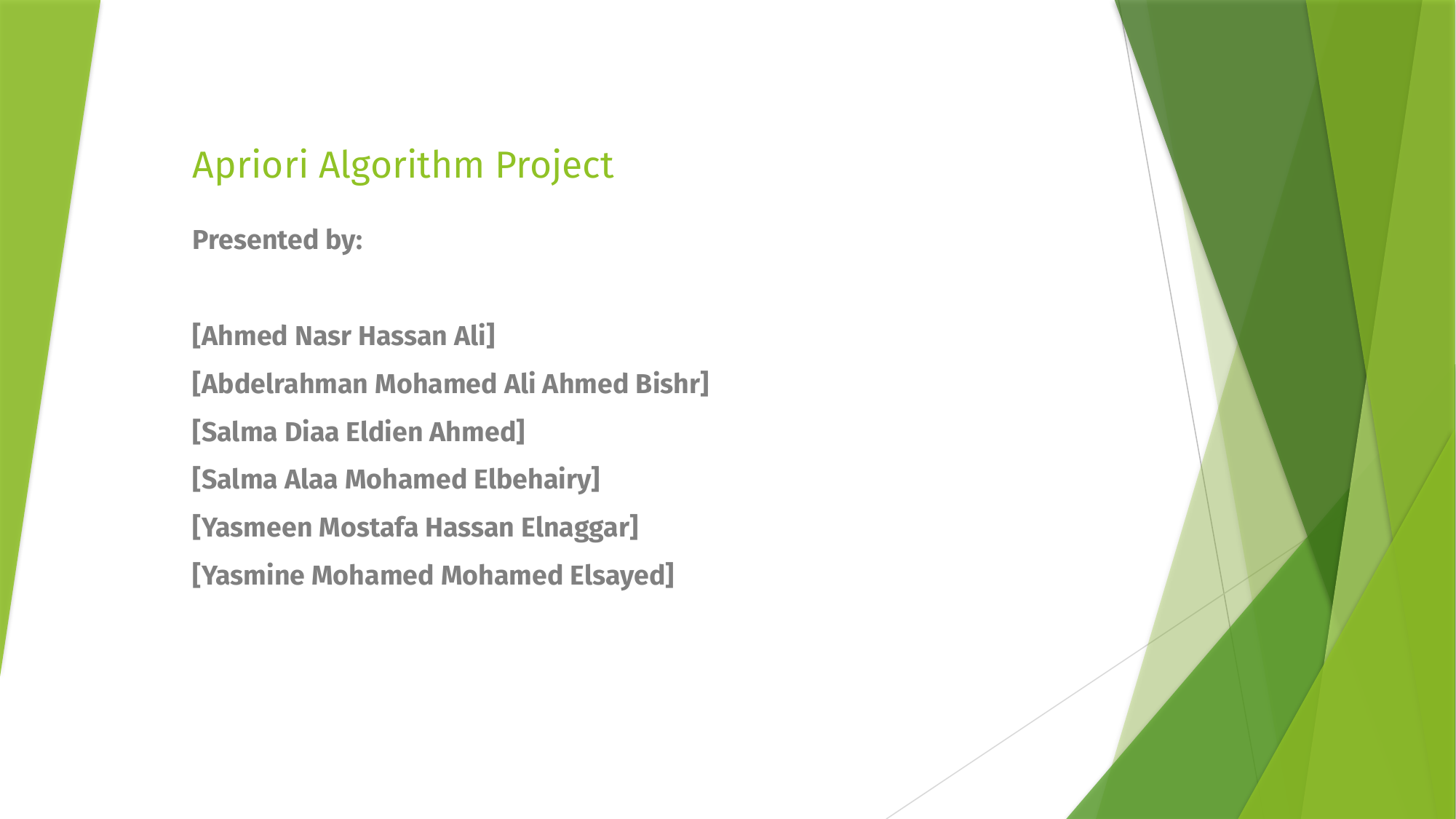

# Apriori Algorithm Project
Presented by:

[Ahmed Nasr Hassan Ali]
[Abdelrahman Mohamed Ali Ahmed Bishr]
[Salma Diaa Eldien Ahmed]
[Salma Alaa Mohamed Elbehairy]
[Yasmeen Mostafa Hassan Elnaggar]
[Yasmine Mohamed Mohamed Elsayed]